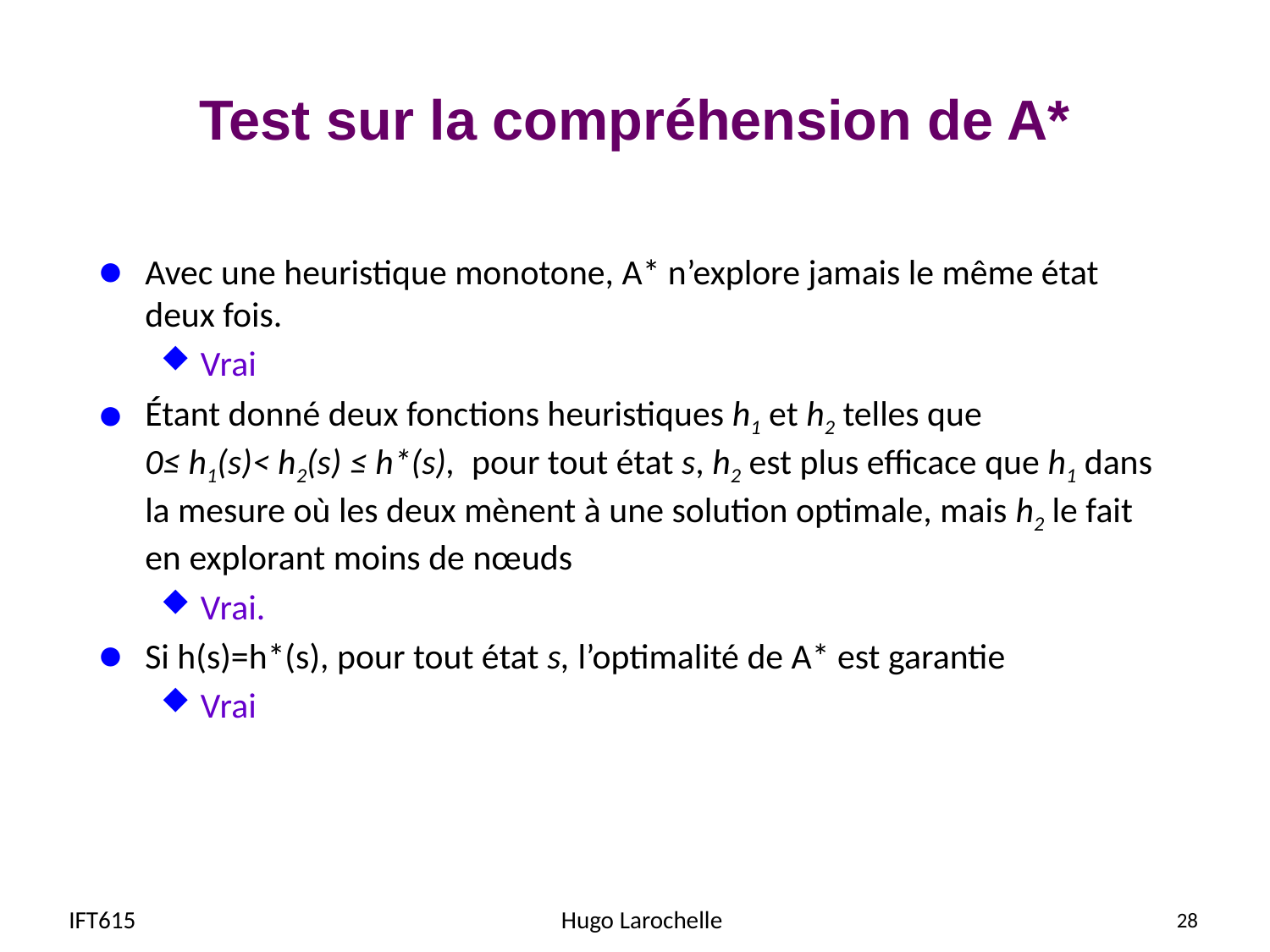

# Test sur la compréhension de A*
Avec une heuristique monotone, A* n’explore jamais le même état deux fois.
Vrai
Étant donné deux fonctions heuristiques h1 et h2 telles que                     0≤ h1(s)< h2(s) ≤ h*(s),  pour tout état s, h2 est plus efficace que h1 dans la mesure où les deux mènent à une solution optimale, mais h2 le fait en explorant moins de nœuds
Vrai.
Si h(s)=h*(s), pour tout état s, l’optimalité de A* est garantie
Vrai

IFT615
Hugo Larochelle
28